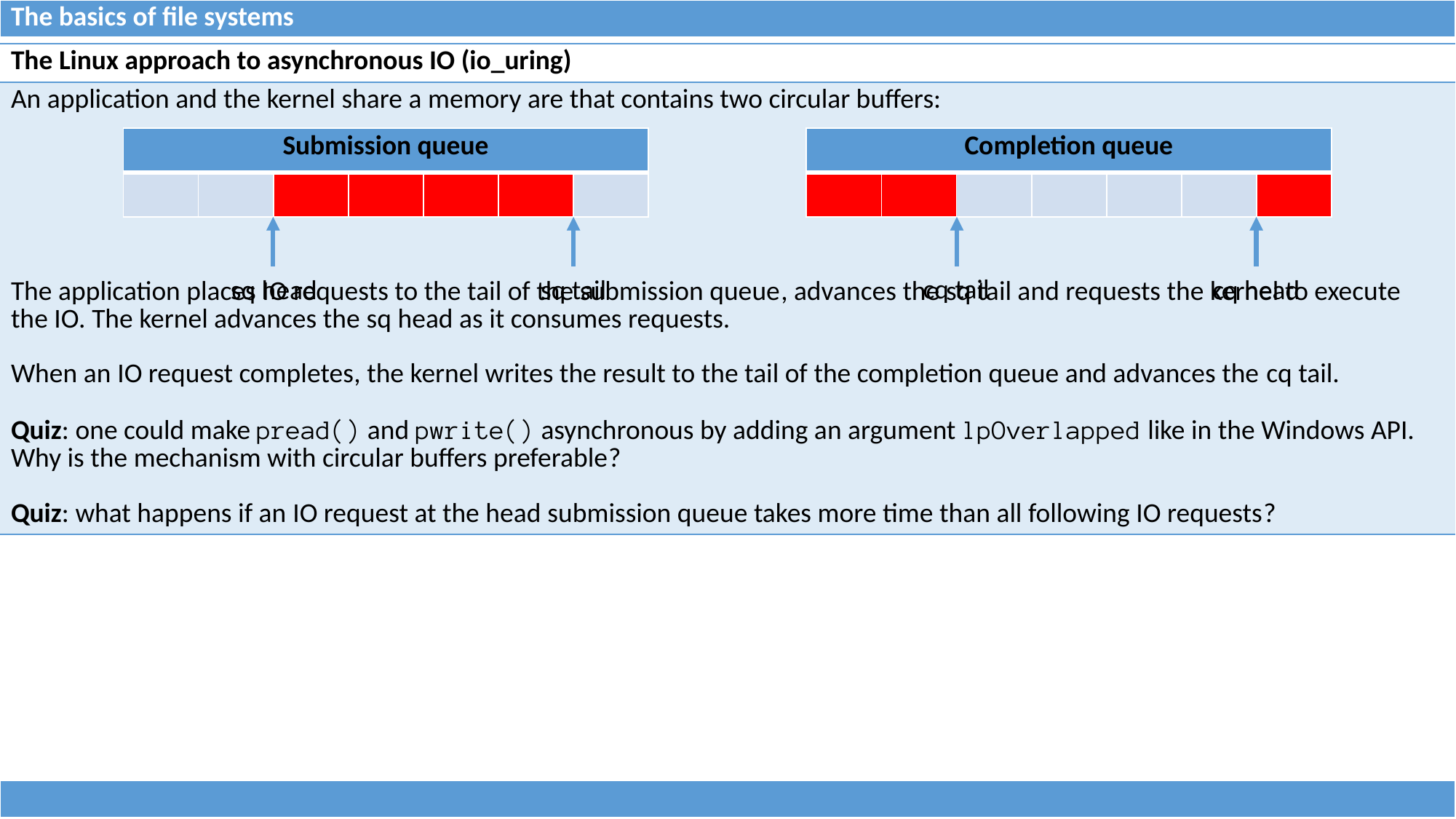

| The basics of file systems |
| --- |
| The Linux approach to asynchronous IO (io\_uring) |
| --- |
| An application and the kernel share a memory are that contains two circular buffers: The application places IO requests to the tail of the submission queue, advances the sq tail and requests the kernel to execute the IO. The kernel advances the sq head as it consumes requests. When an IO request completes, the kernel writes the result to the tail of the completion queue and advances the cq tail. Quiz: one could make pread() and pwrite() asynchronous by adding an argument lpOverlapped like in the Windows API. Why is the mechanism with circular buffers preferable? Quiz: what happens if an IO request at the head submission queue takes more time than all following IO requests? |
| Submission queue |  |  |  |  |  |  |
| --- | --- | --- | --- | --- | --- | --- |
|  |  |  |  |  |  |  |
| Completion queue |  |  |  |  |  |  |
| --- | --- | --- | --- | --- | --- | --- |
|  |  |  |  |  |  |  |
cq tail
sq head
sq tail
cq head
|  |
| --- |